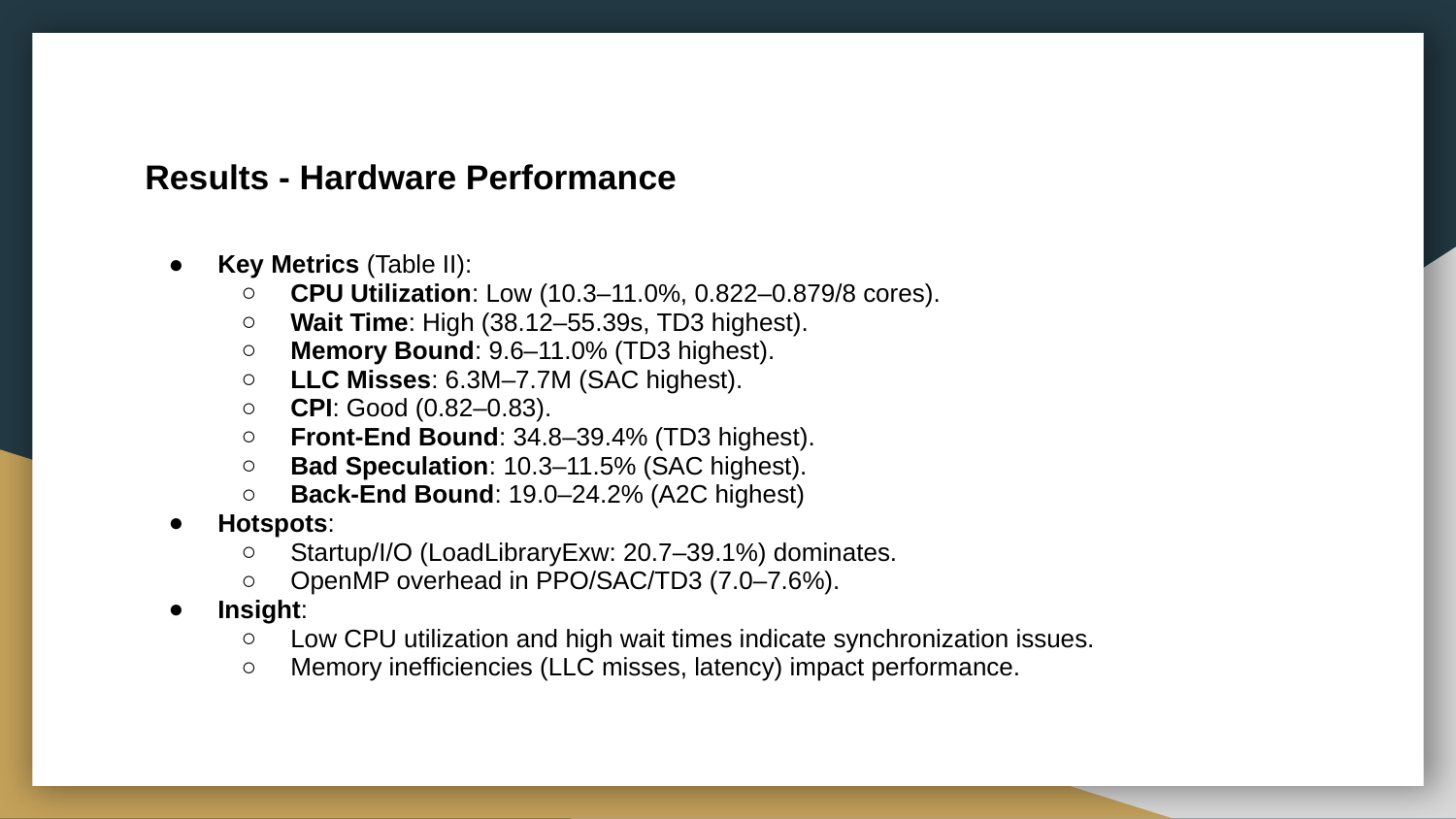

# Results - Hardware Performance
Key Metrics (Table II):
CPU Utilization: Low (10.3–11.0%, 0.822–0.879/8 cores).
Wait Time: High (38.12–55.39s, TD3 highest).
Memory Bound: 9.6–11.0% (TD3 highest).
LLC Misses: 6.3M–7.7M (SAC highest).
CPI: Good (0.82–0.83).
Front-End Bound: 34.8–39.4% (TD3 highest).
Bad Speculation: 10.3–11.5% (SAC highest).
Back-End Bound: 19.0–24.2% (A2C highest)
Hotspots:
Startup/I/O (LoadLibraryExw: 20.7–39.1%) dominates.
OpenMP overhead in PPO/SAC/TD3 (7.0–7.6%).
Insight:
Low CPU utilization and high wait times indicate synchronization issues.
Memory inefficiencies (LLC misses, latency) impact performance.